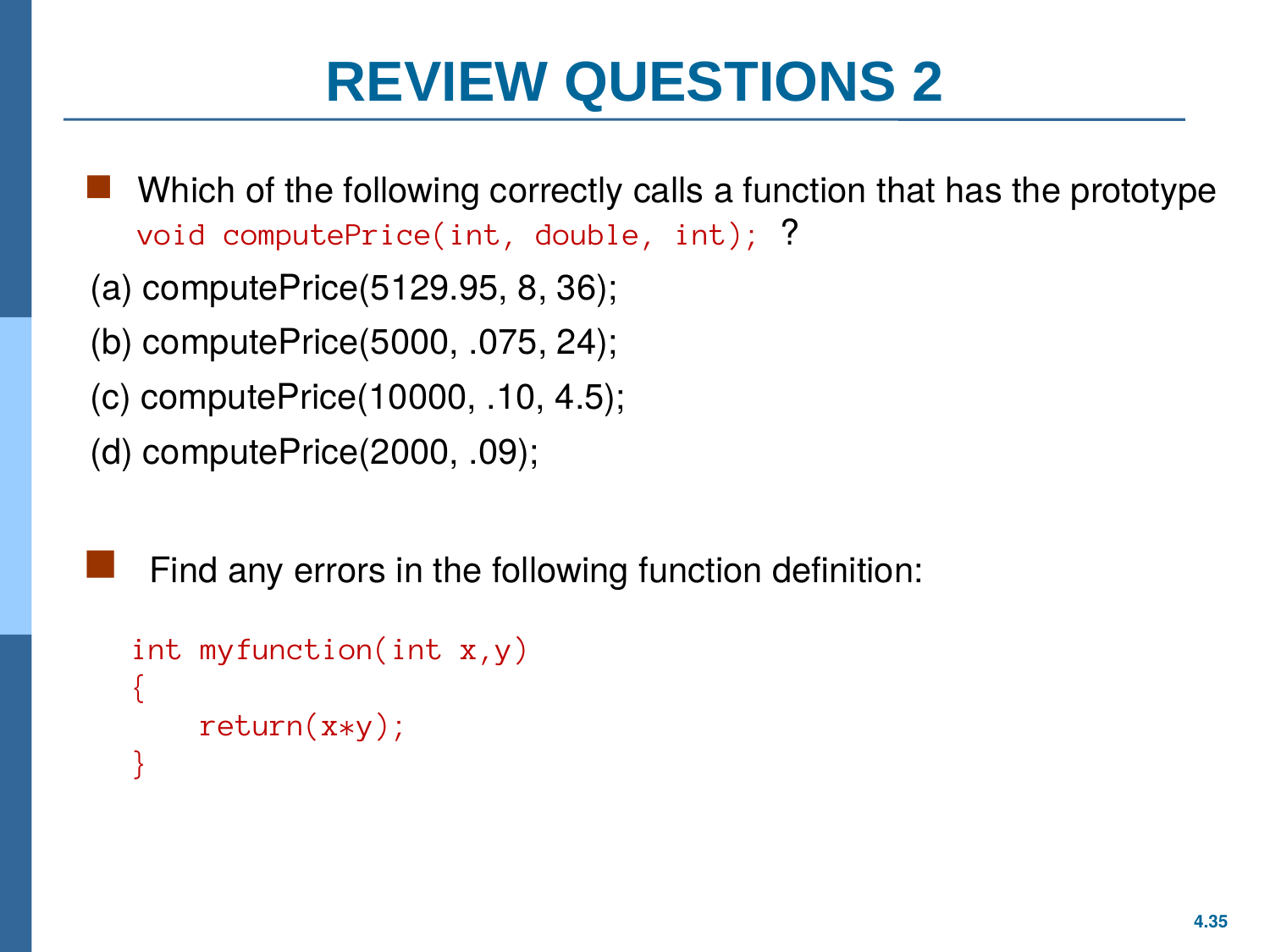

# REVIEW QUESTIONS 2
Which of the following correctly calls a function that has the prototype void computePrice(int, double, int); ?
(a) computePrice(5129.95, 8, 36);
(b) computePrice(5000, .075, 24);
(c) computePrice(10000, .10, 4.5);
(d) computePrice(2000, .09);

 Find any errors in the following function definition:
int myfunction(int x,y)
{
    return(x*y);
}